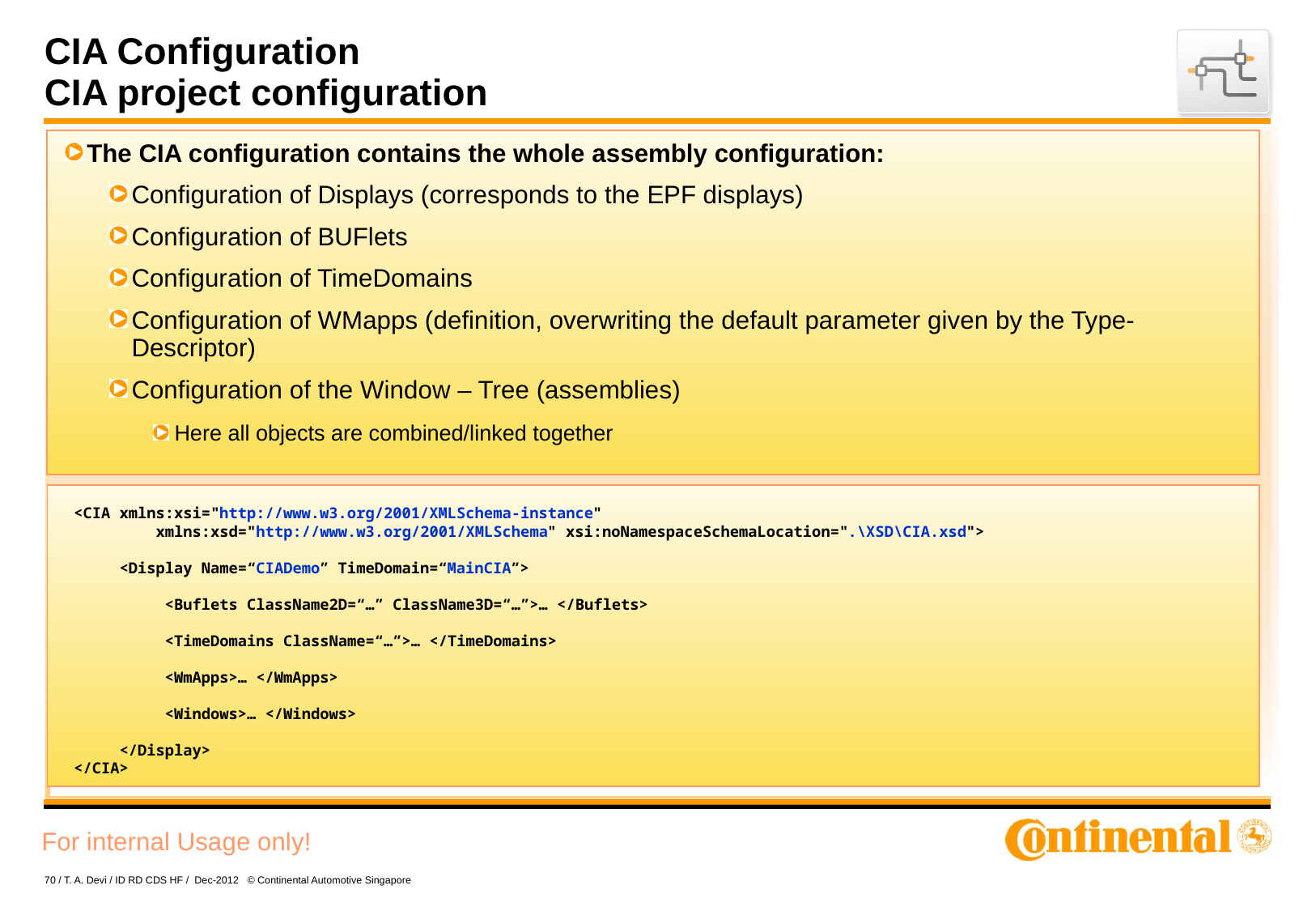

# CIA Configuration CIA project configuration

The CIA configuration contains the whole assembly configuration:
Configuration of Displays (corresponds to the EPF displays)
Configuration of BUFlets
Configuration of TimeDomains
Configuration of WMapps (definition, overwriting the default parameter given by the Type-Descriptor)
Configuration of the Window – Tree (assemblies)
Here all objects are combined/linked together

<CIA xmlns:xsi="http://www.w3.org/2001/XMLSchema-instance"
         xmlns:xsd="http://www.w3.org/2001/XMLSchema" xsi:noNamespaceSchemaLocation=".\XSD\CIA.xsd">

     <Display Name=“CIADemo” TimeDomain=“MainCIA”>

          <Buflets ClassName2D=“…” ClassName3D=“…”>… </Buflets>

          <TimeDomains ClassName=“…”>… </TimeDomains>

          <WmApps>… </WmApps>

          <Windows>… </Windows>

     </Display>
</CIA>
70 / T. A. Devi / ID RD CDS HF /  Dec-2012   © Continental Automotive Singapore